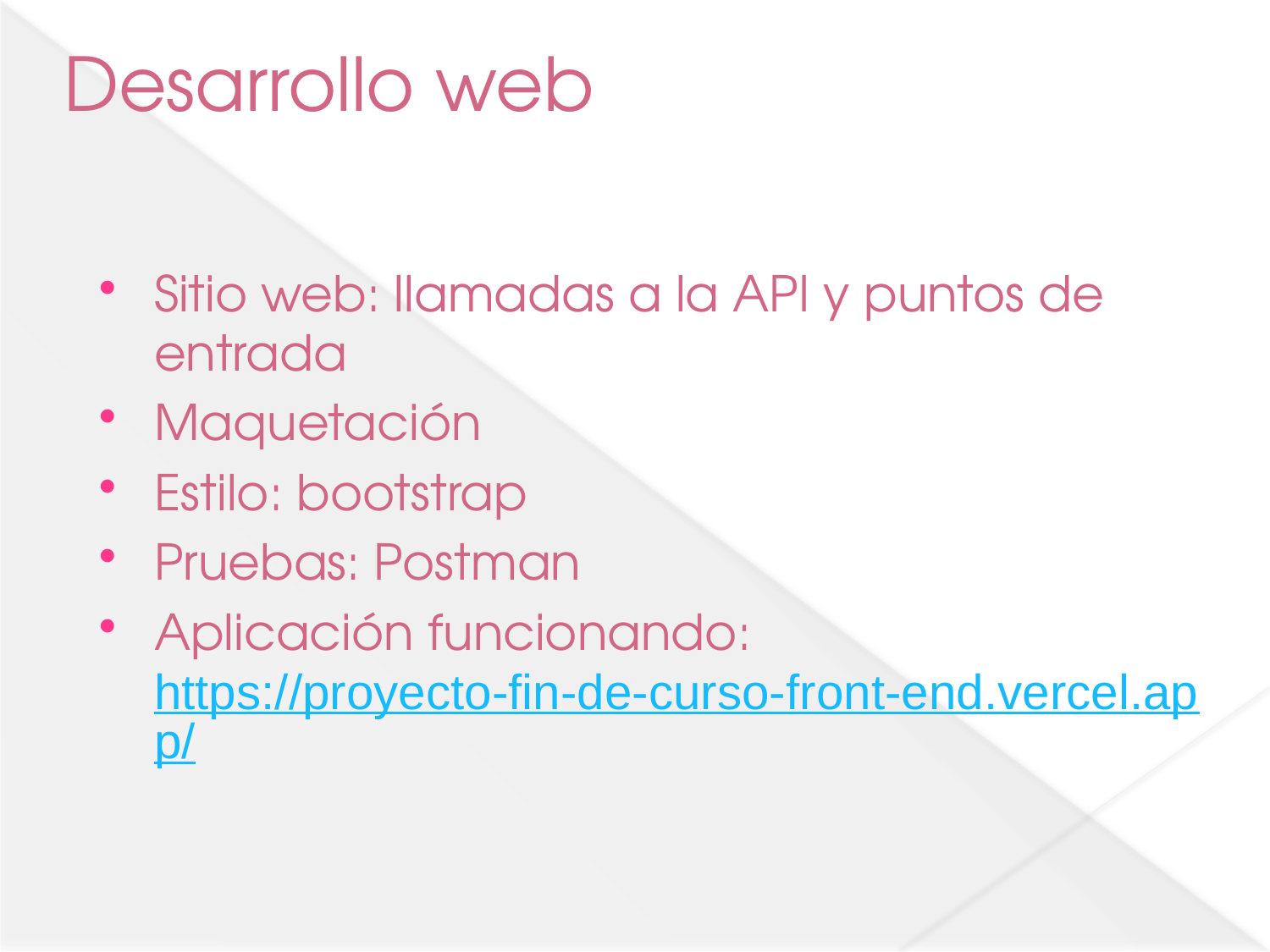

Desarrollo web
Sitio web: llamadas a la API y puntos de entrada
Maquetación
Estilo: bootstrap
Pruebas: Postman
Aplicación funcionando: https://proyecto-fin-de-curso-front-end.vercel.app/